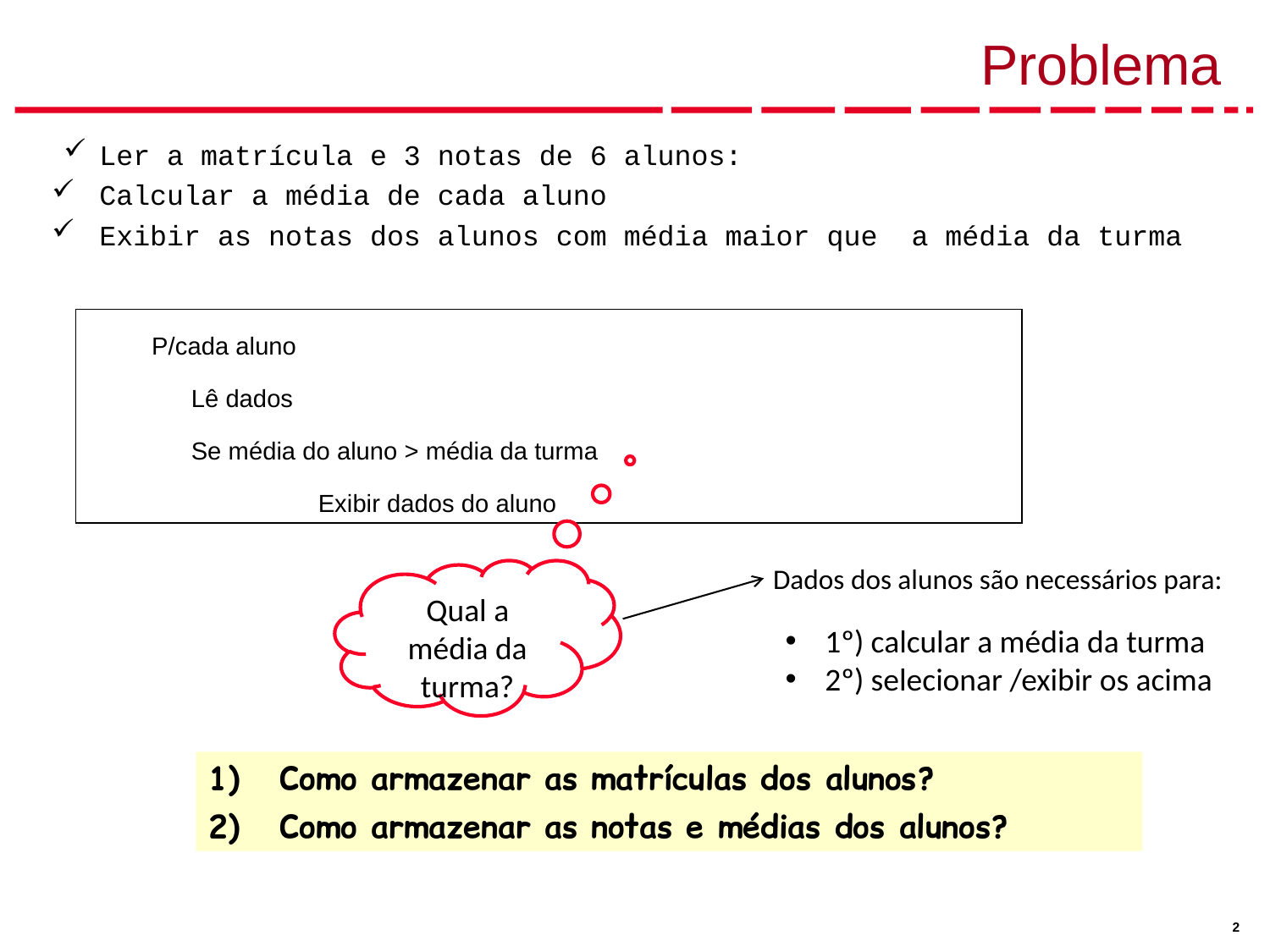

# Problema
Ler a matrícula e 3 notas de 6 alunos:
Calcular a média de cada aluno
Exibir as notas dos alunos com média maior que  a média da turma
P/cada aluno
	Lê dados
	Se média do aluno > média da turma
		Exibir dados do aluno
Dados dos alunos são necessários para:
Qual a média da turma?
1º) calcular a média da turma
2º) selecionar /exibir os acima
Como armazenar as matrículas dos alunos?
Como armazenar as notas e médias dos alunos?